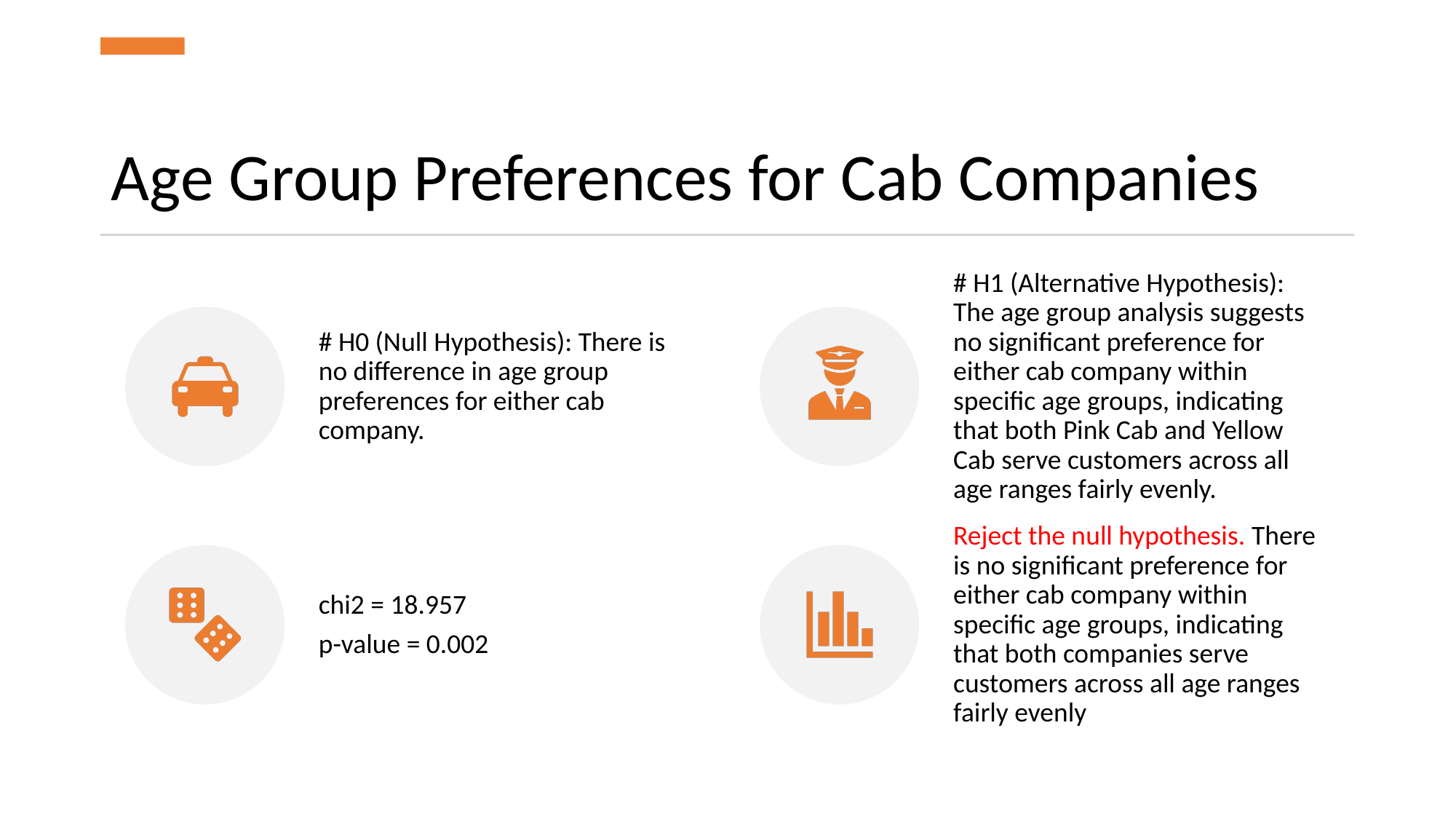

# Age Group Preferences for Cab Companies

# H0 (Null Hypothesis): There is no difference in age group preferences for either cab company.
# H1 (Alternative Hypothesis): The age group analysis suggests no significant preference for either cab company within specific age groups, indicating that both Pink Cab and Yellow Cab serve customers across all age ranges fairly evenly.
chi2 = 18.957
p-value = 0.002
Reject the null hypothesis. There is no significant preference for either cab company within specific age groups, indicating that both companies serve customers across all age ranges fairly evenly